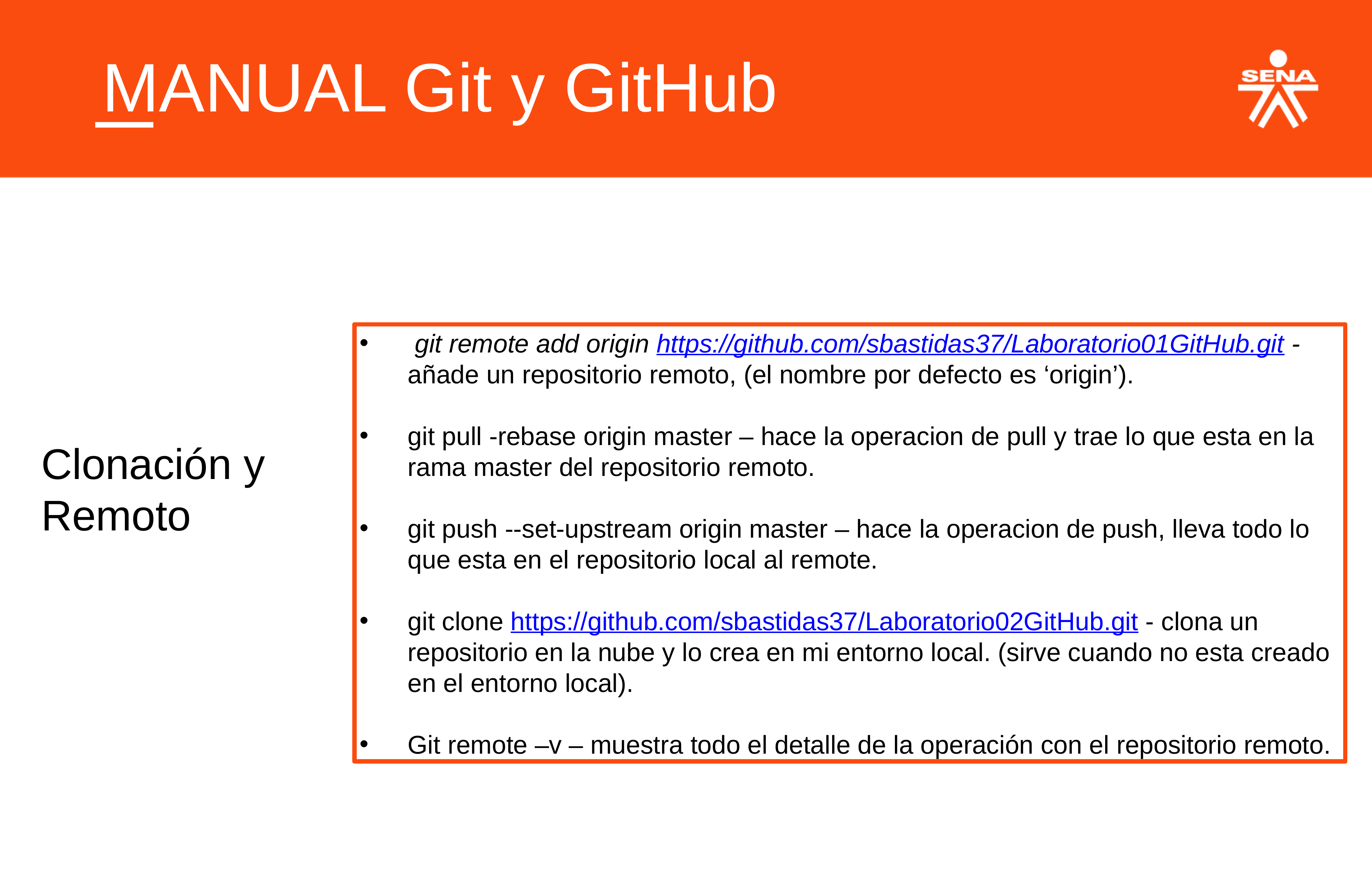

MANUAL Git y GitHub

 git remote add origin https://github.com/sbastidas37/Laboratorio01GitHub.git - añade un repositorio remoto, (el nombre por defecto es ‘origin’).

git pull -rebase origin master – hace la operacion de pull y trae lo que esta en la rama master del repositorio remoto.

git push --set-upstream origin master – hace la operacion de push, lleva todo lo que esta en el repositorio local al remote.

git clone https://github.com/sbastidas37/Laboratorio02GitHub.git - clona un repositorio en la nube y lo crea en mi entorno local. (sirve cuando no esta creado en el entorno local).

Git remote –v – muestra todo el detalle de la operación con el repositorio remoto.
Clonación y Remoto